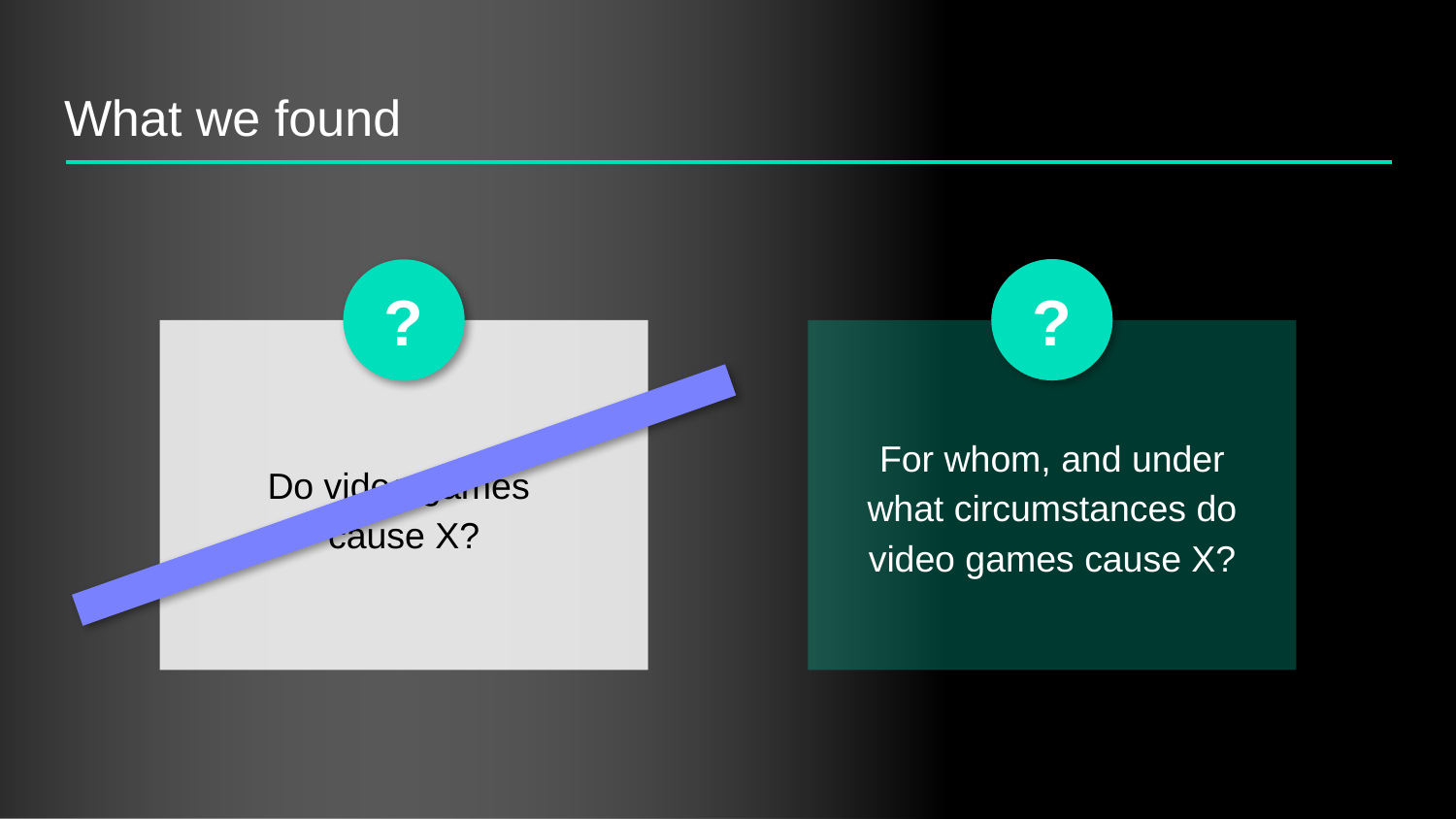

What we found

?
?

For whom, and under what circumstances do video games cause X?
For whom, and under what circumstances do video games cause X?
Do video games
cause X?